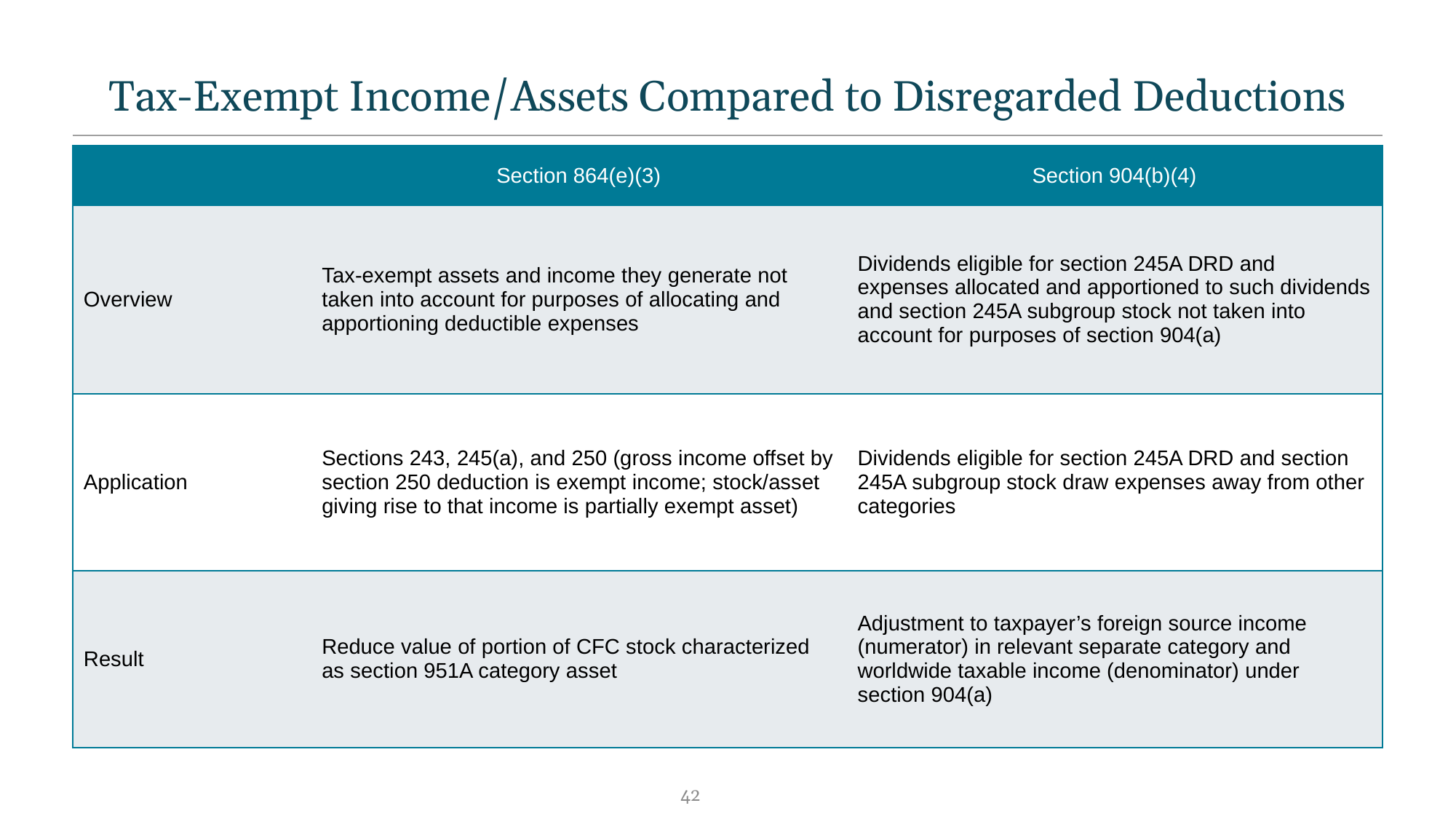

# Tax-Exempt Income/Assets Compared to Disregarded Deductions
|  | Section 864(e)(3) | Section 904(b)(4) |
| --- | --- | --- |
| Overview | Tax-exempt assets and income they generate not taken into account for purposes of allocating and apportioning deductible expenses | Dividends eligible for section 245A DRD and expenses allocated and apportioned to such dividends and section 245A subgroup stock not taken into account for purposes of section 904(a) |
| Application | Sections 243, 245(a), and 250 (gross income offset by section 250 deduction is exempt income; stock/asset giving rise to that income is partially exempt asset) | Dividends eligible for section 245A DRD and section 245A subgroup stock draw expenses away from other categories |
| Result | Reduce value of portion of CFC stock characterized as section 951A category asset | Adjustment to taxpayer’s foreign source income (numerator) in relevant separate category and worldwide taxable income (denominator) under section 904(a) |
42